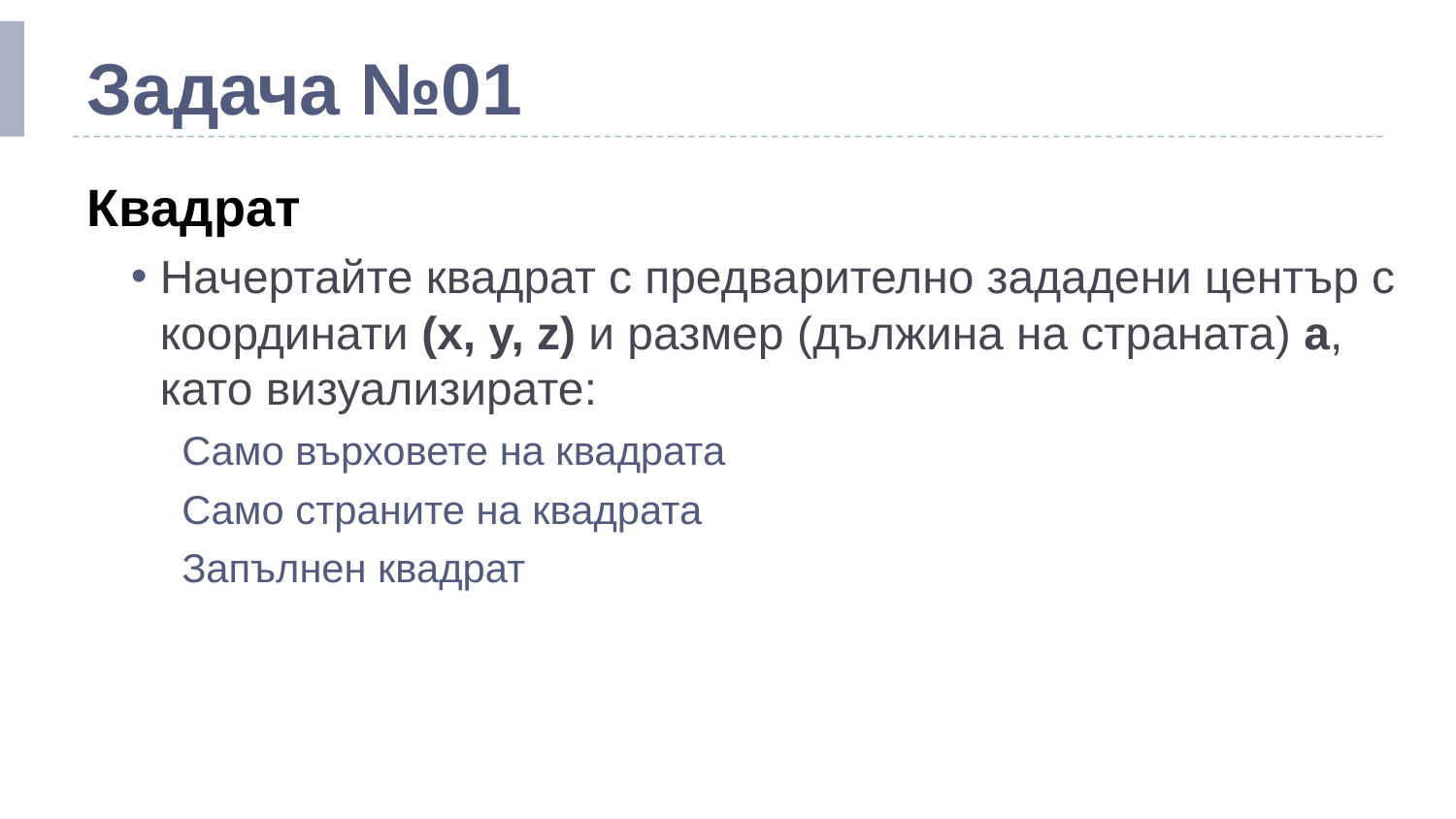

# Задача №01
Квадрат
Начертайте квадрат с предварително зададени център с координати (x, y, z) и размер (дължина на страната) а, като визуализирате:
Само върховете на квадрата
Само страните на квадрата
Запълнен квадрат